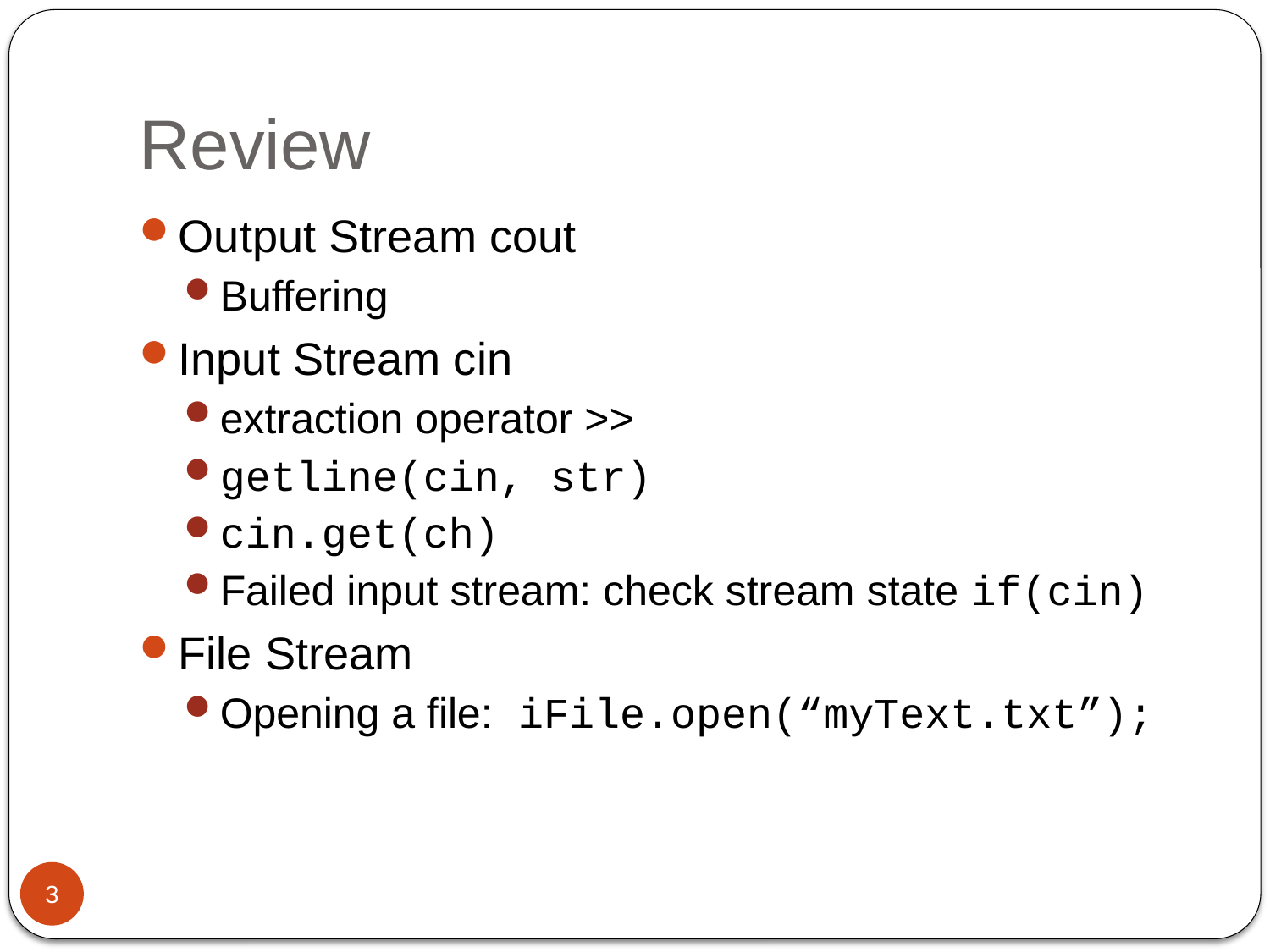

# Review
Output Stream cout
Buffering
Input Stream cin
extraction operator >>
getline(cin, str)
cin.get(ch)
Failed input stream: check stream state if(cin)
File Stream
Opening a file: iFile.open(“myText.txt”);
3